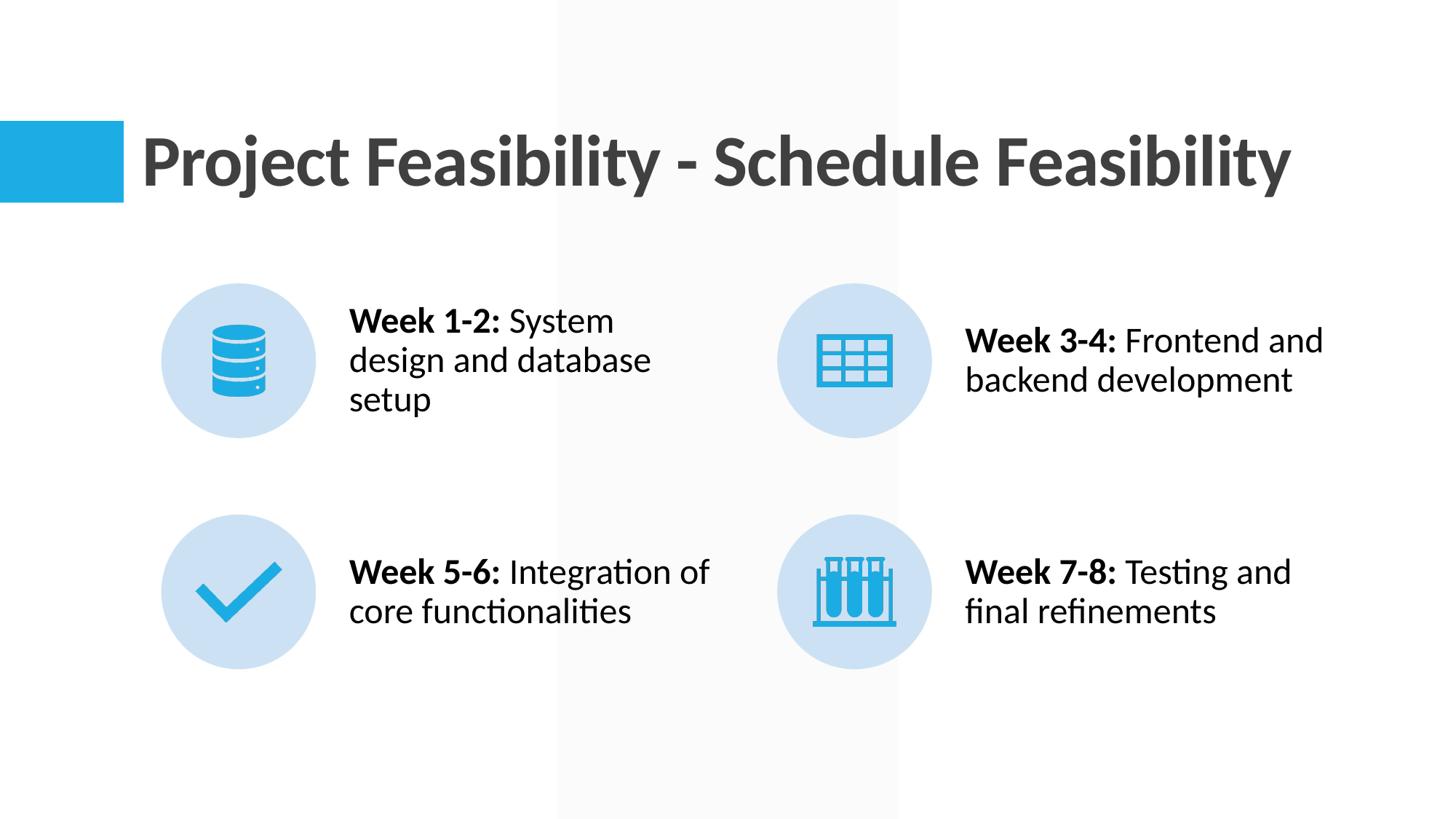

# Project Feasibility - Schedule Feasibility
Week 1-2: System design and database setup
Week 3-4: Frontend and backend development
Week 5-6: Integration of core functionalities
Week 7-8: Testing and final refinements